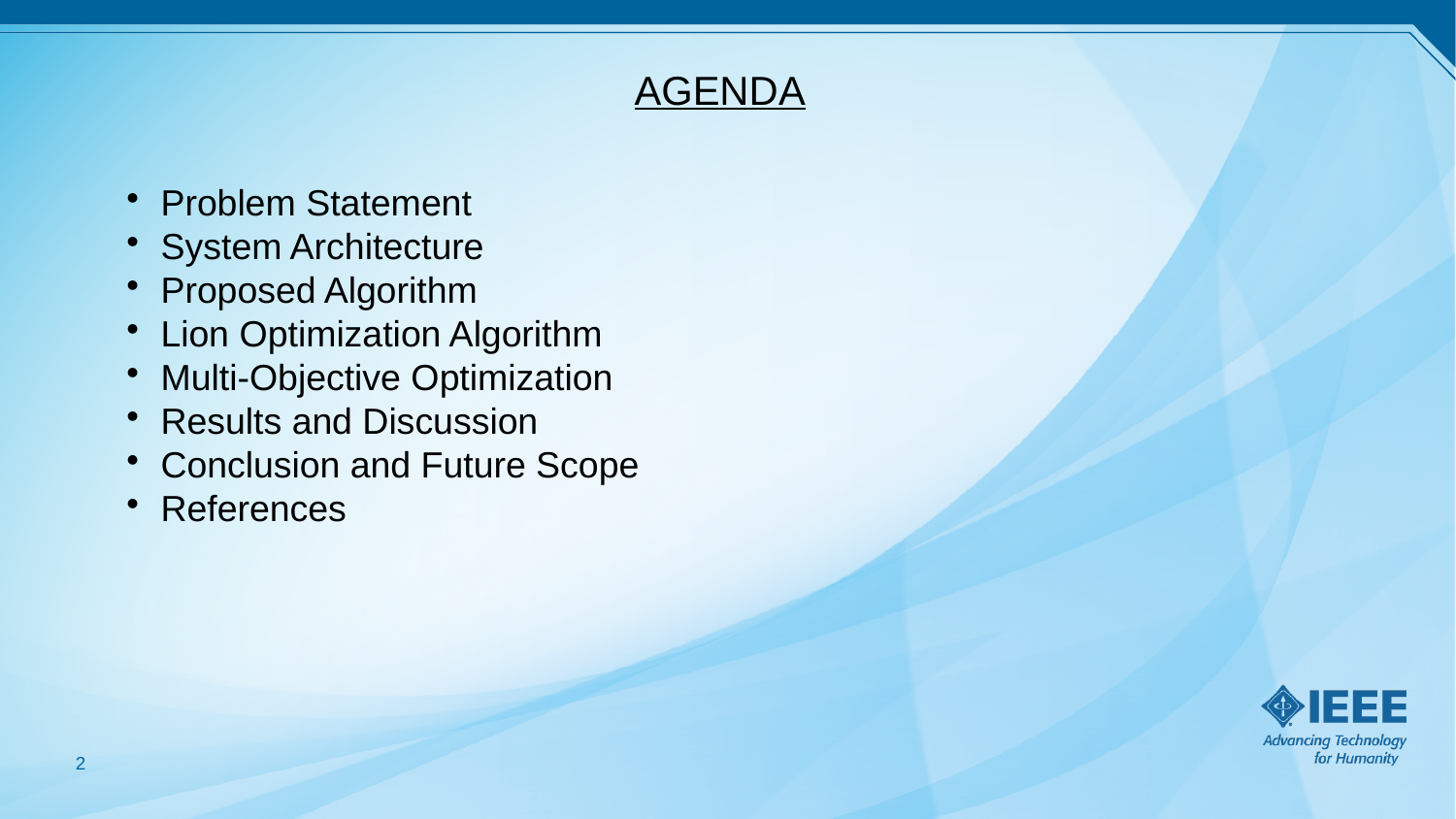

AGENDA

Problem Statement
System Architecture
Proposed Algorithm
Lion Optimization Algorithm
Multi-Objective Optimization
Results and Discussion
Conclusion and Future Scope
References

2